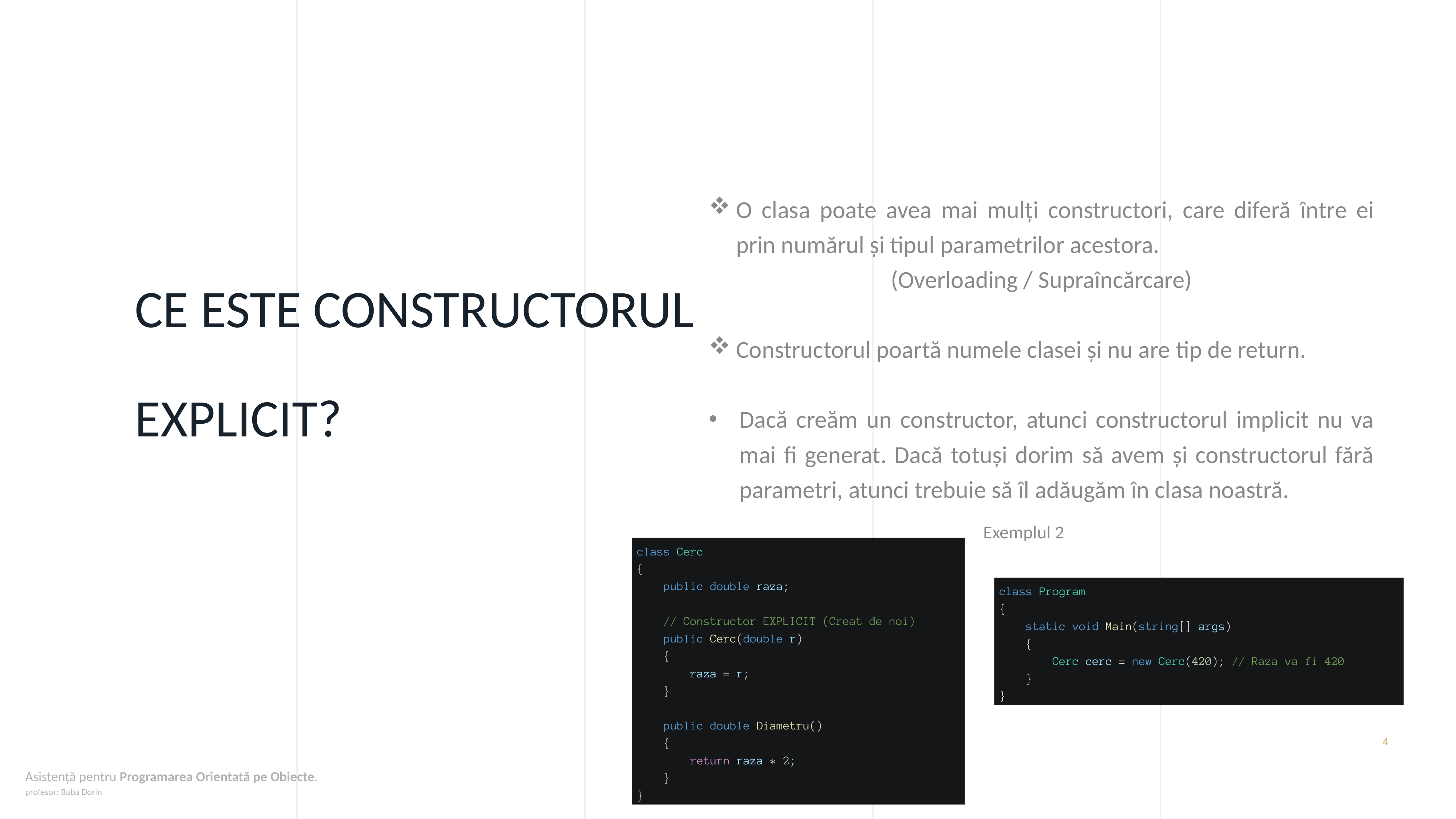

O clasa poate avea mai mulți constructori, care diferă între ei prin numărul și tipul parametrilor acestora.
(Overloading / Supraîncărcare)

Constructorul poartă numele clasei și nu are tip de return.

Dacă creăm un constructor, atunci constructorul implicit nu va mai fi generat. Dacă totuși dorim să avem și constructorul fără parametri, atunci trebuie să îl adăugăm în clasa noastră.

Ce este constructorul
explicit?
Exemplul 2
class Cerc
{
    public double raza;

    // Constructor EXPLICIT (Creat de noi)
    public Cerc(double r)
    {
        raza = r;
    }
    public double Diametru()
    {
        return raza * 2;
    }
}
class Program
{
    static void Main(string[] args)
    {
        Cerc cerc = new Cerc(420); // Raza va fi 420
    }
}
4